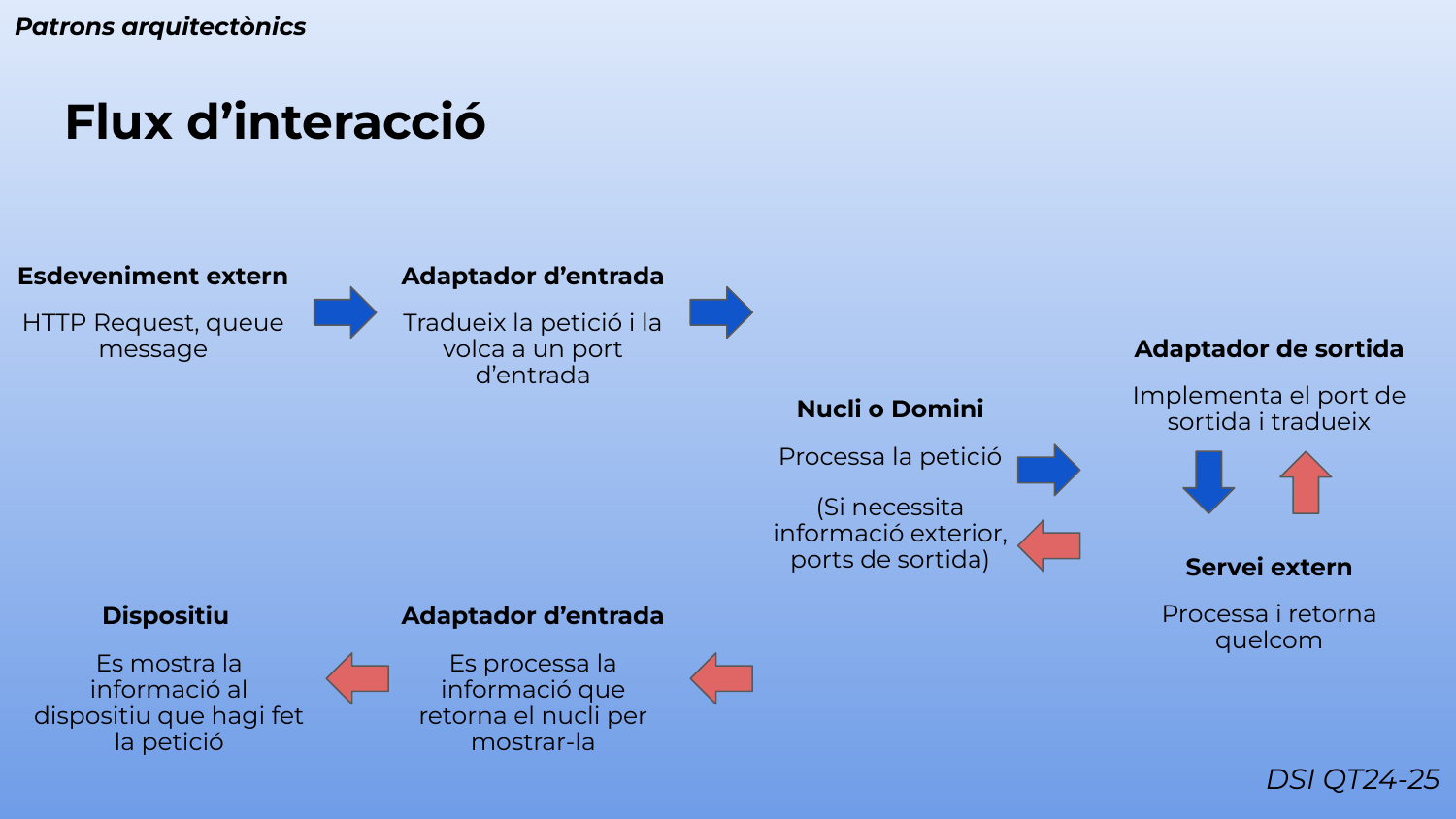

Patrons arquitectònics
# Flux d’interacció

Esdeveniment extern
Adaptador d’entrada

HTTP Request, queue message
Tradueix la petició i la volca a un port d’entrada
Adaptador de sortida
Implementa el port de sortida i tradueix
Nucli o Domini
Processa la petició
(Si necessita informació exterior, ports de sortida)

Servei extern
Processa i retorna quelcom
Dispositiu
Adaptador d’entrada
Es mostra la informació al dispositiu que hagi fet la petició
Es processa la informació que retorna el nucli per mostrar-la

DSI QT24-25